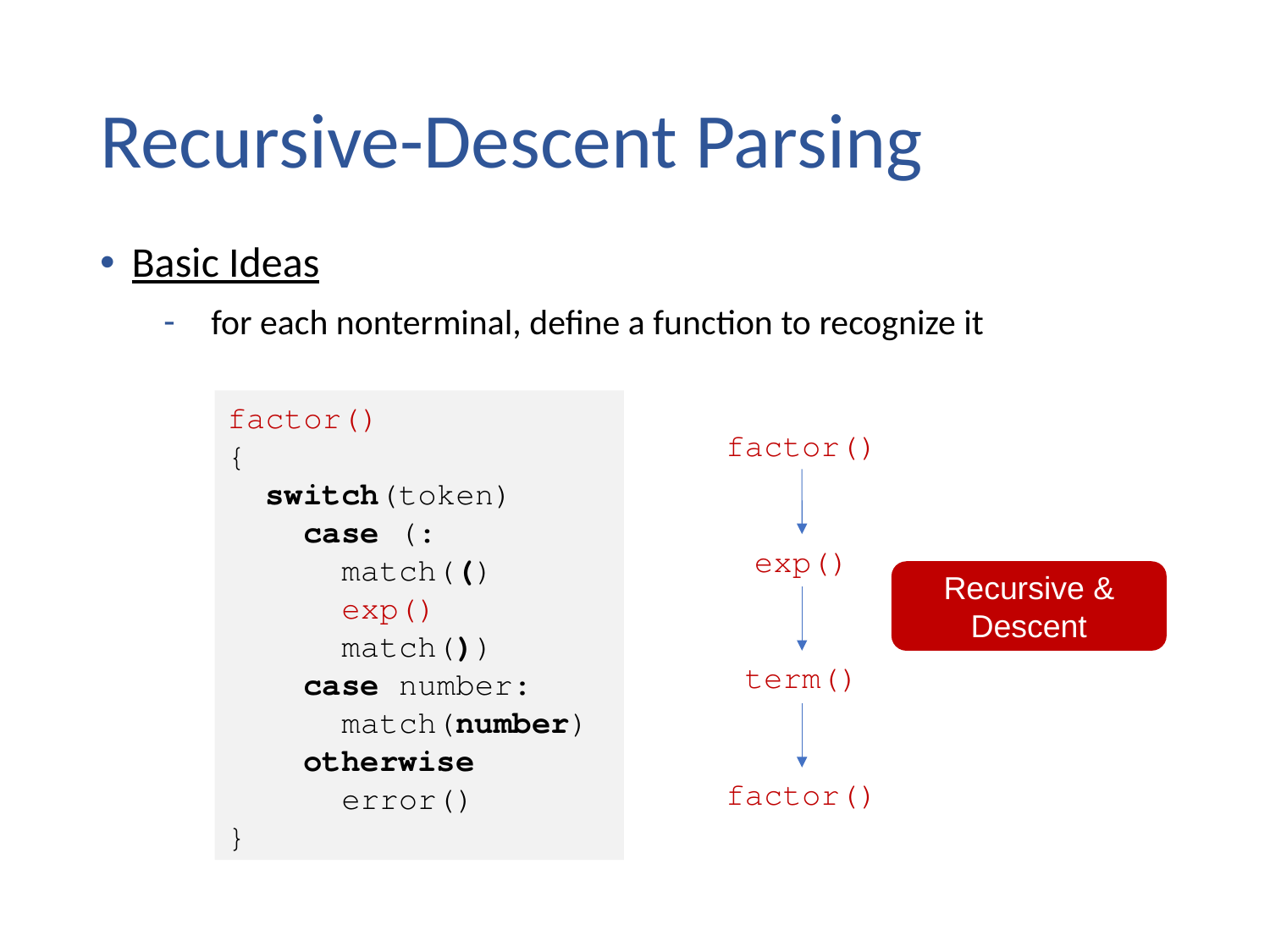

# Recursive-Descent Parsing
Basic Ideas
for each nonterminal, define a function to recognize it
factor()
{
  switch(token)
    case (:
      match(()
      exp()
      match())
    case number:
      match(number)
    otherwise
      error()
}
factor()
exp()
Recursive & Descent
term()
factor()